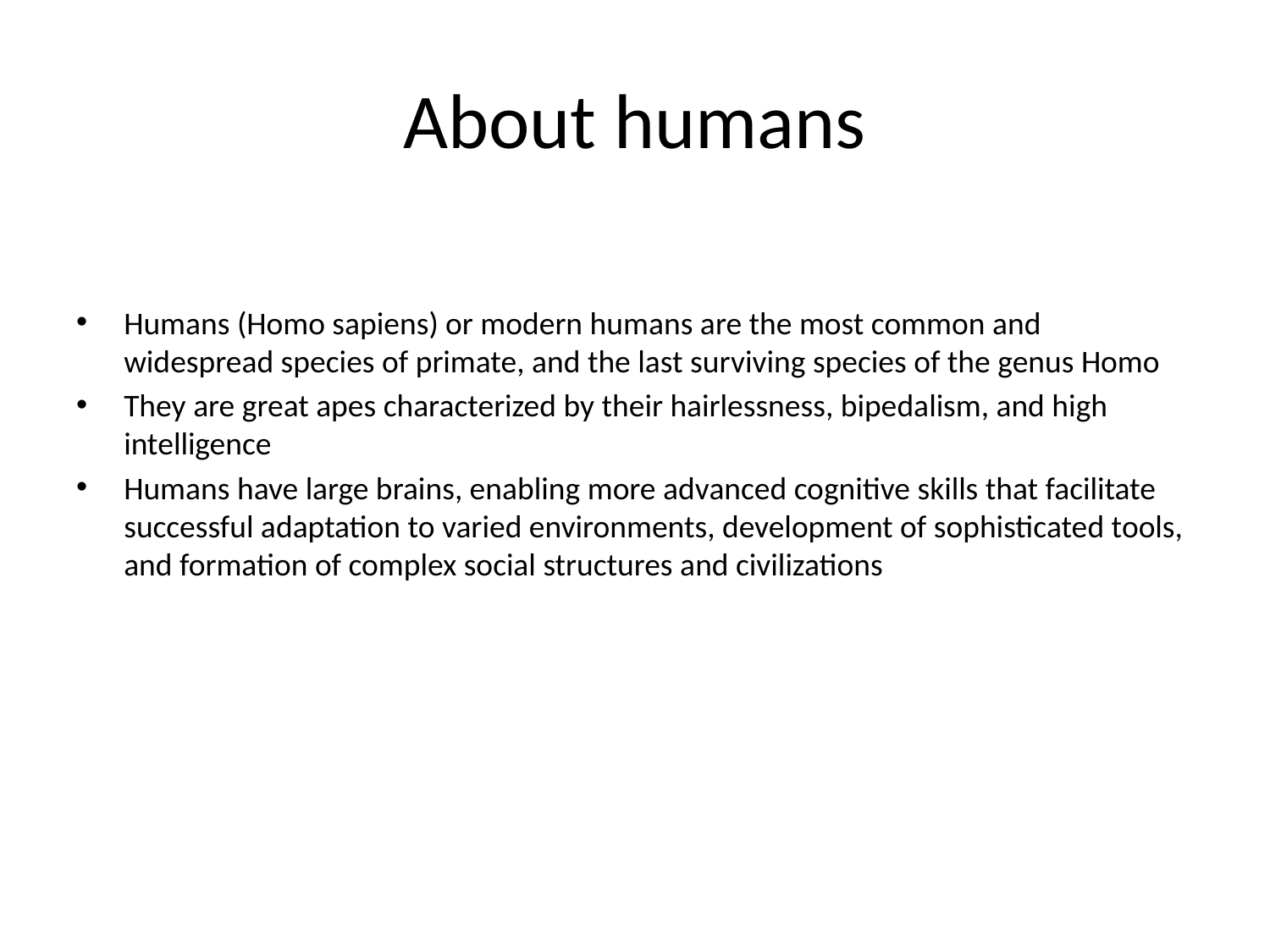

# About humans

Humans (Homo sapiens) or modern humans are the most common and widespread species of primate, and the last surviving species of the genus Homo
They are great apes characterized by their hairlessness, bipedalism, and high intelligence
Humans have large brains, enabling more advanced cognitive skills that facilitate successful adaptation to varied environments, development of sophisticated tools, and formation of complex social structures and civilizations